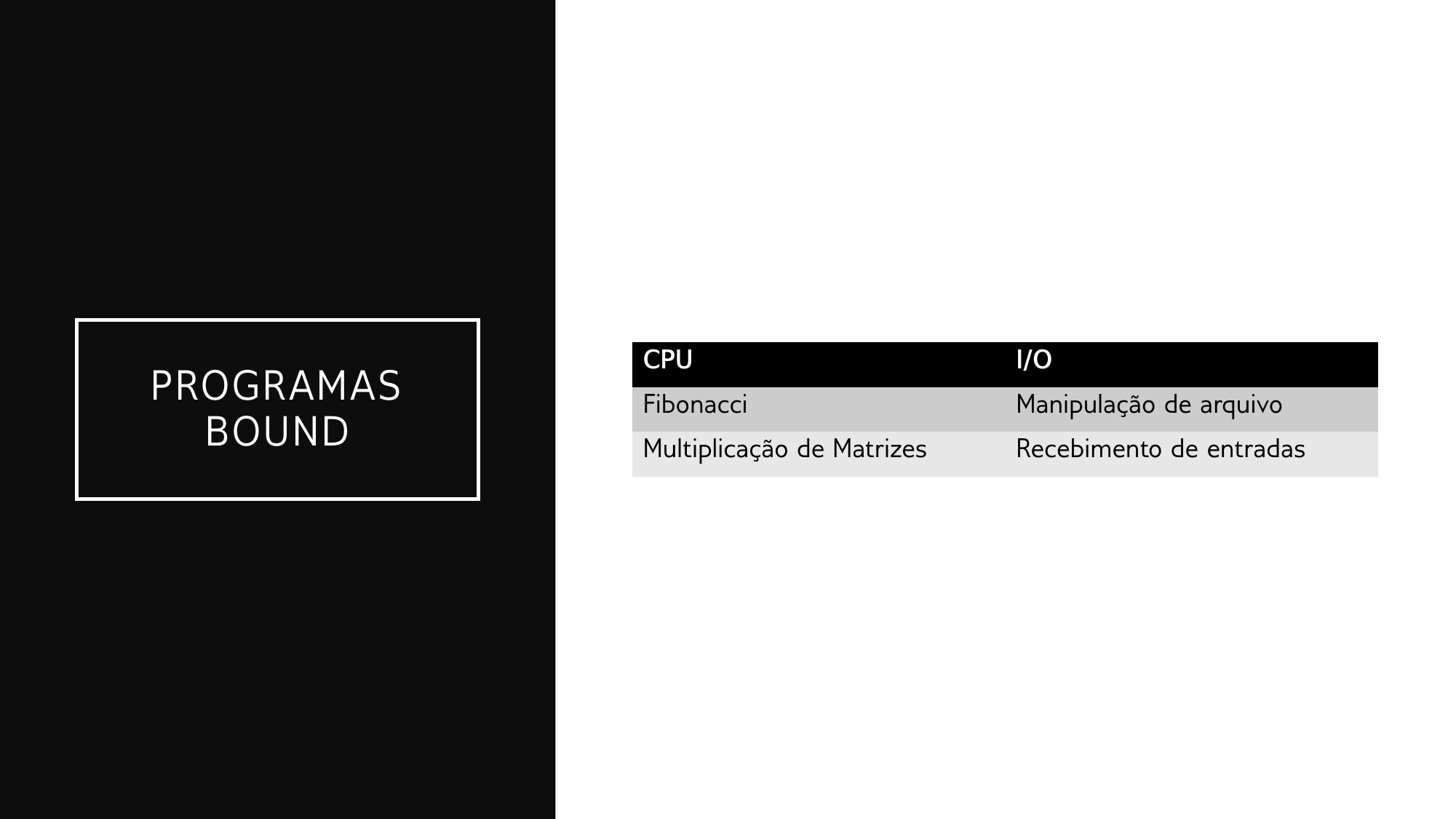

# PROGRAMAS BOUND
| CPU | I/O |
| --- | --- |
| Fibonacci | Manipulação de arquivo |
| Multiplicação de Matrizes | Recebimento de entradas |